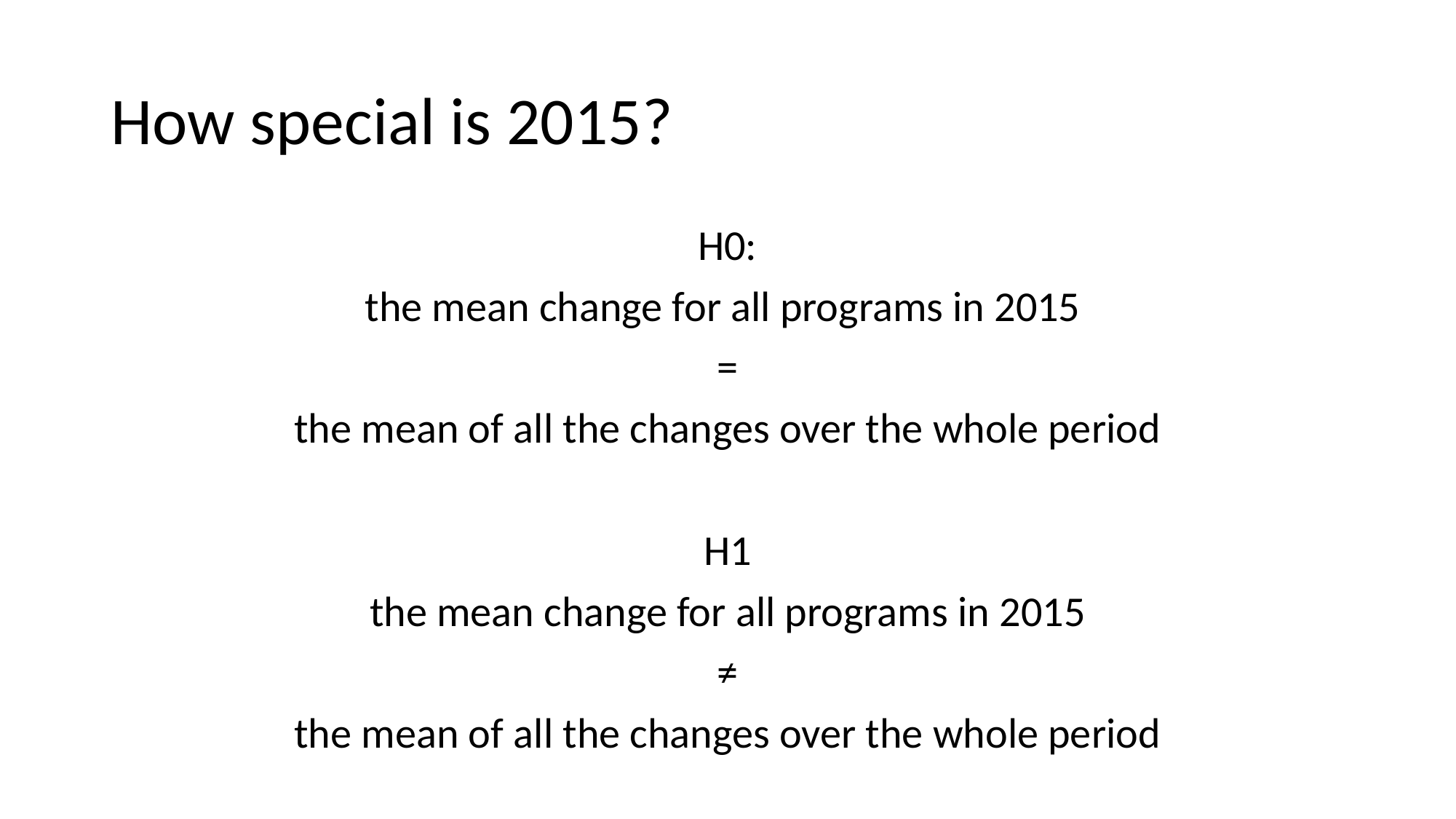

# How special is 2015?
H0:
the mean change for all programs in 2015
=
the mean of all the changes over the whole period

H1
the mean change for all programs in 2015
≠
the mean of all the changes over the whole period